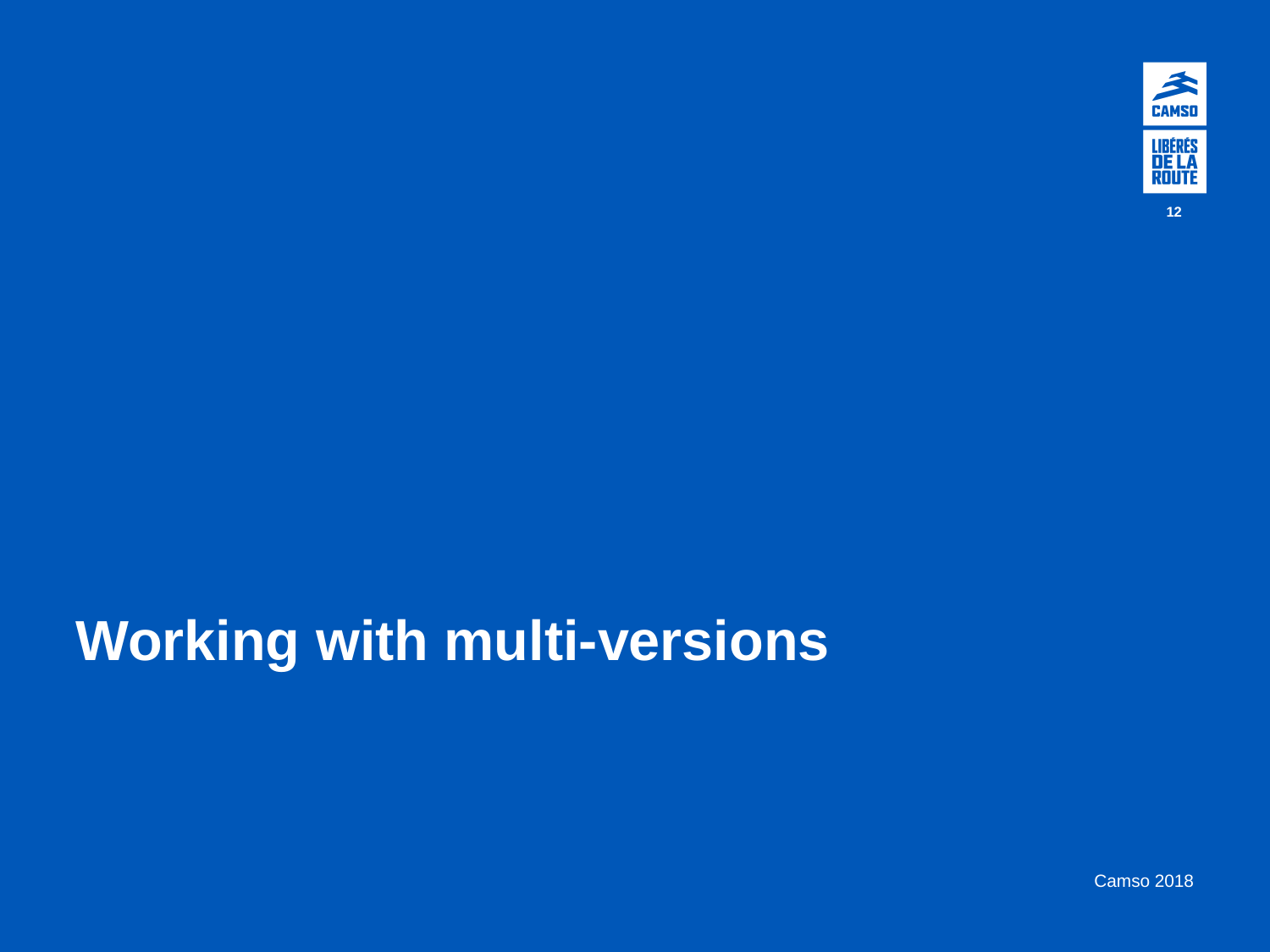

12
# Working with multi-versions
Camso 2018